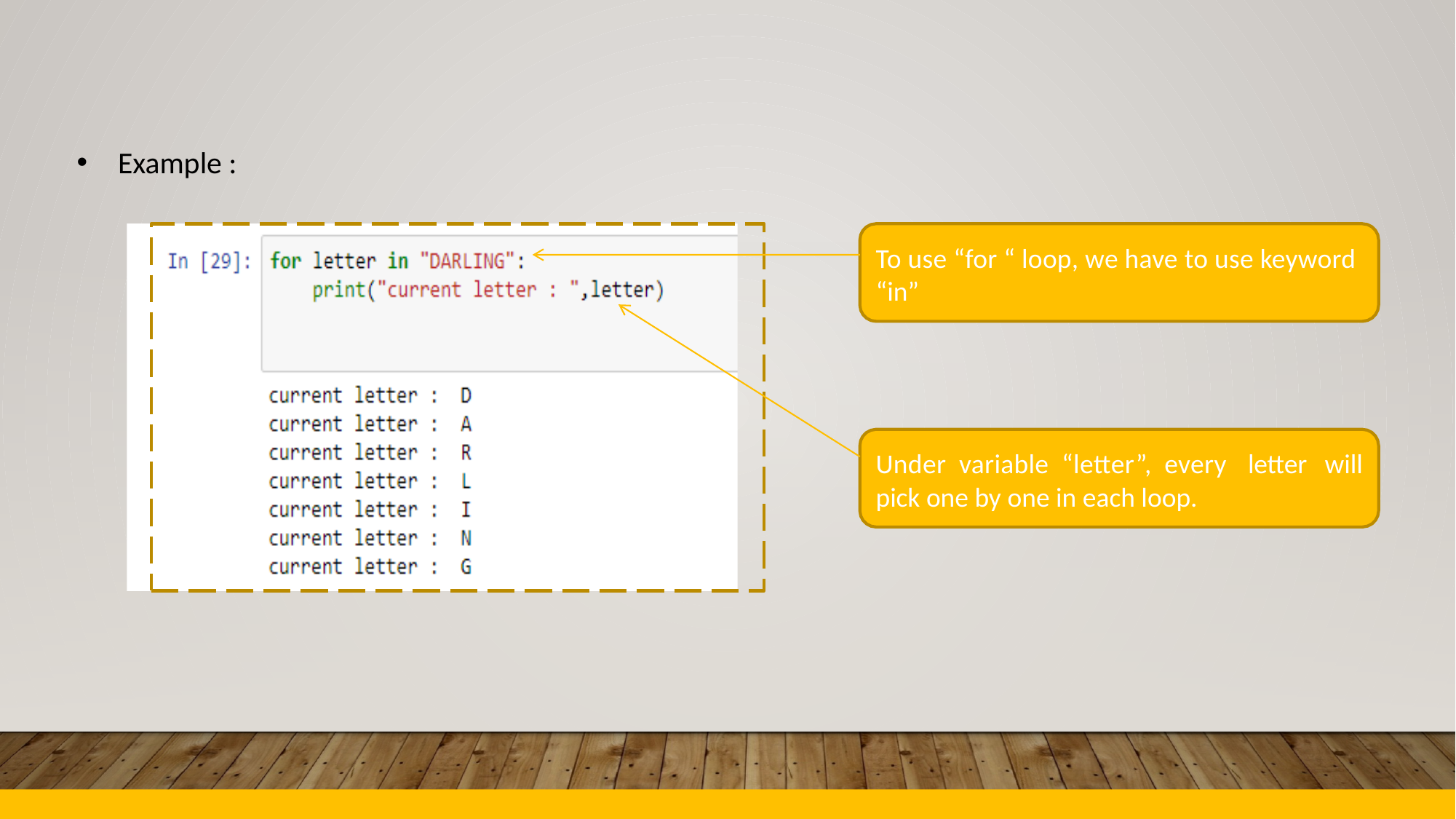

•
Example :

To use “for “ loop, we have to use keyword
“in”

Under  variable  “letter”,  every
pick one by one in each loop.
letter
will